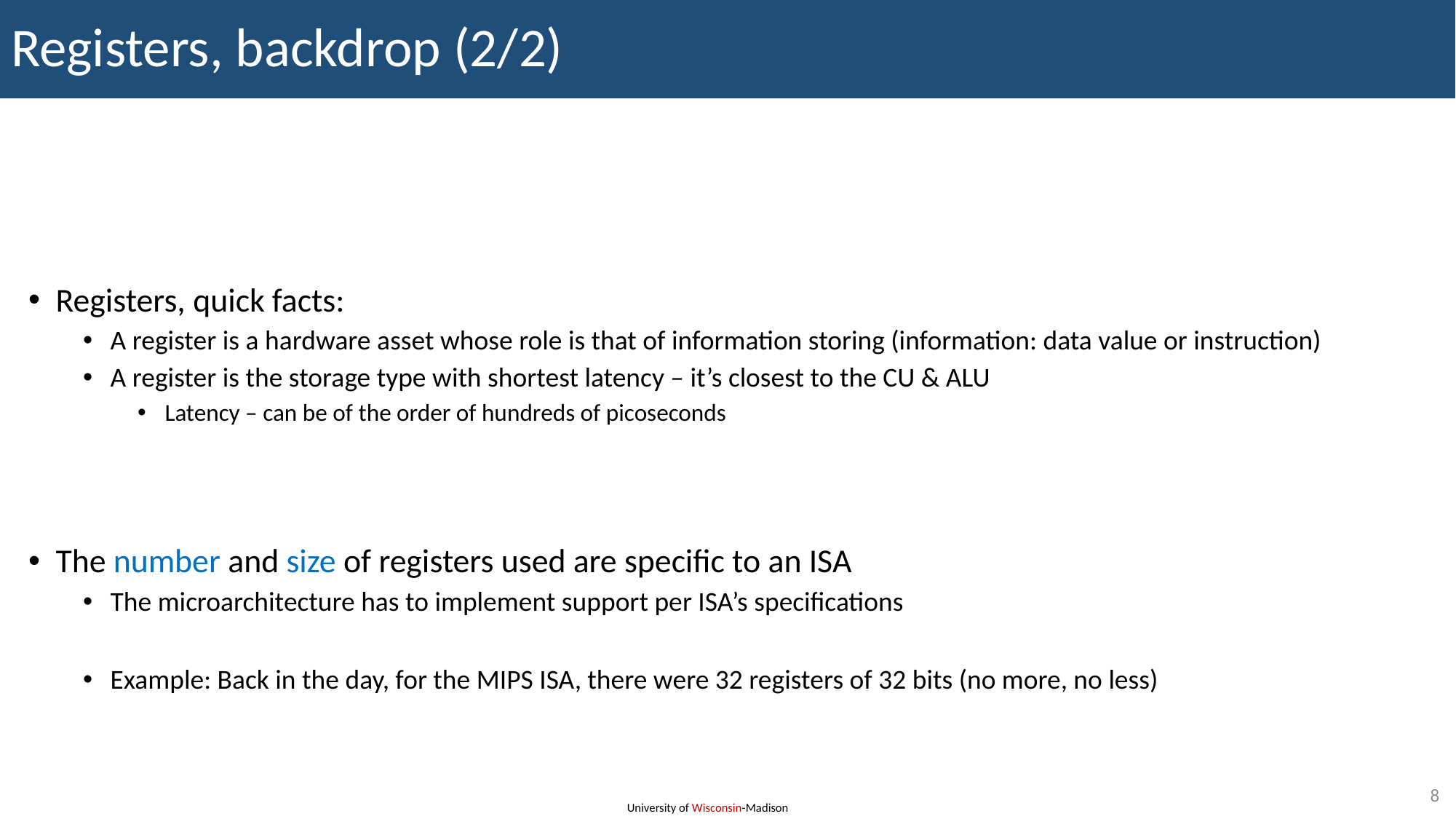

# Registers, backdrop (2/2)

Registers, quick facts:
A register is a hardware asset whose role is that of information storing (information: data value or instruction)
A register is the storage type with shortest latency – it’s closest to the CU & ALU
Latency – can be of the order of hundreds of picoseconds

The number and size of registers used are specific to an ISA
The microarchitecture has to implement support per ISA’s specifications

Example: Back in the day, for the MIPS ISA, there were 32 registers of 32 bits (no more, no less)
8